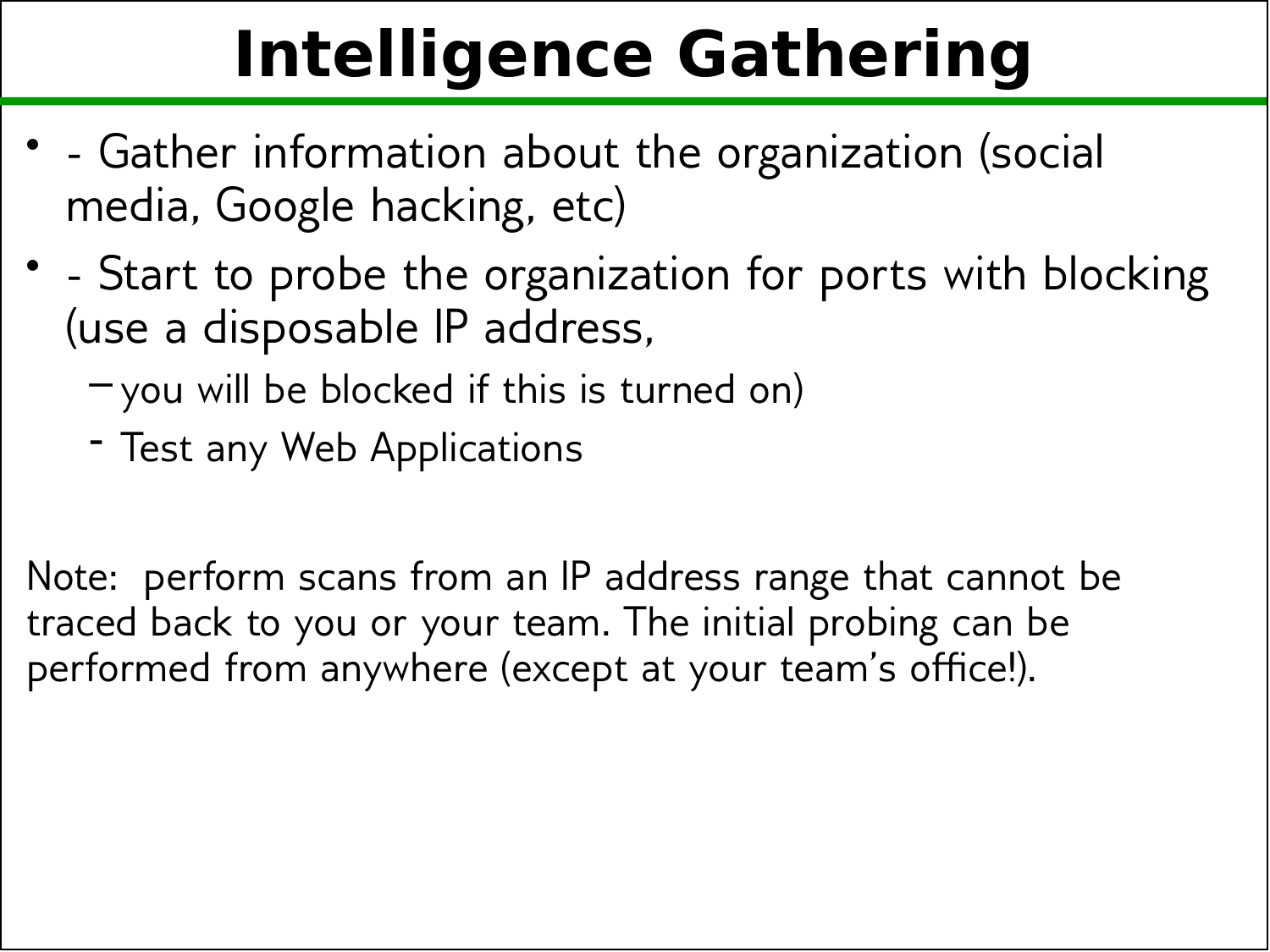

# Intelligence Gathering
- Gather information about the organization (social media, Google hacking, etc)
- Start to probe the organization for ports with blocking (use a disposable IP address,
you will be blocked if this is turned on)
Test any Web Applications

Note:  perform scans from an IP address range that cannot be traced back to you or your team. The initial probing can be performed from anywhere (except at your team’s office!).